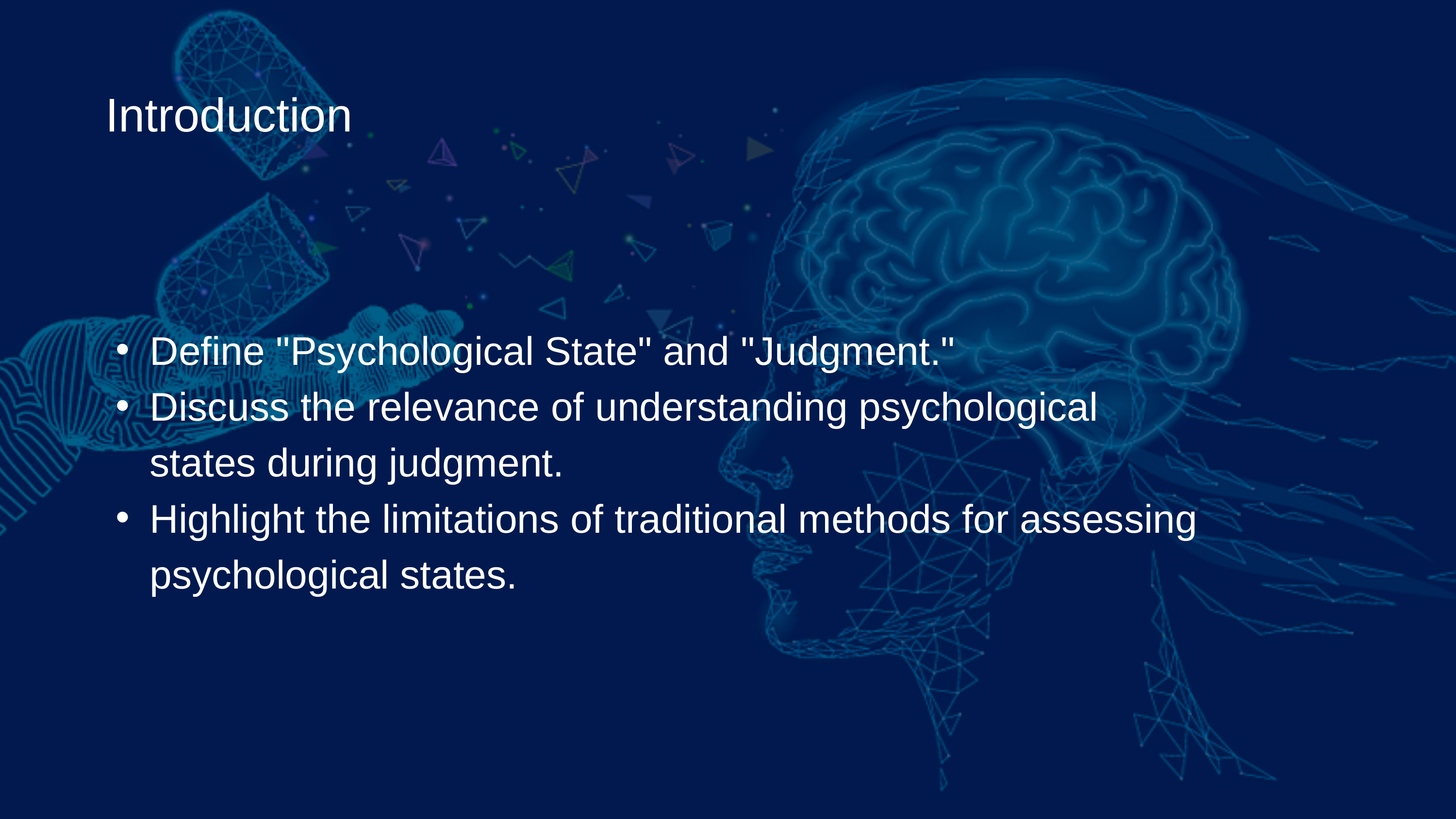

Introduction
Define "Psychological State" and "Judgment."
Discuss the relevance of understanding psychological states during judgment.
Highlight the limitations of traditional methods for assessing psychological states.